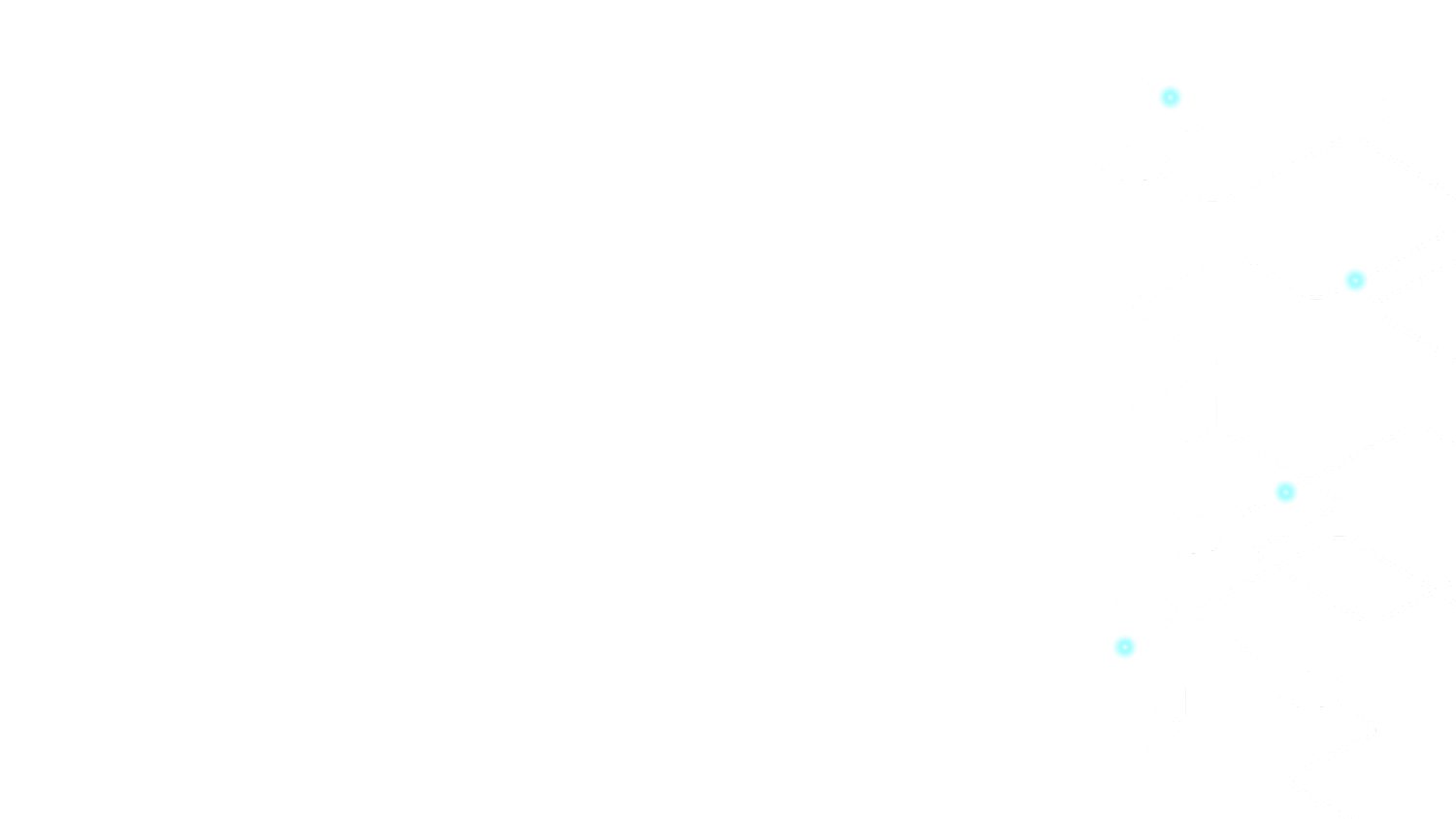

What is a GO Package?
A go package is simply a collection of go files with reusable code.
Go package in its core is not executable
Call to main() is absent in go package
It is also called library
2